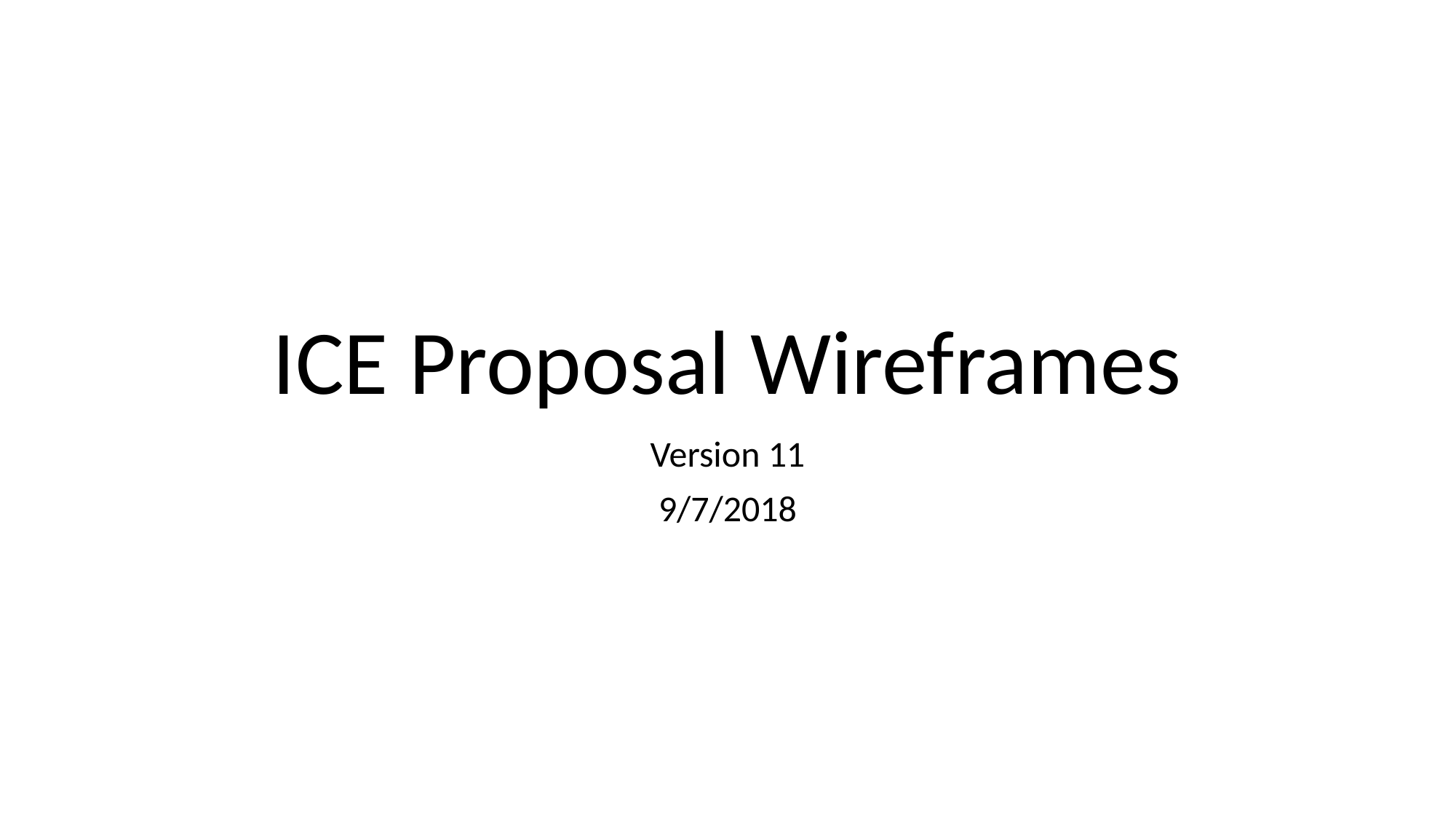

# ICE Proposal Wireframes
Version 11
9/7/2018